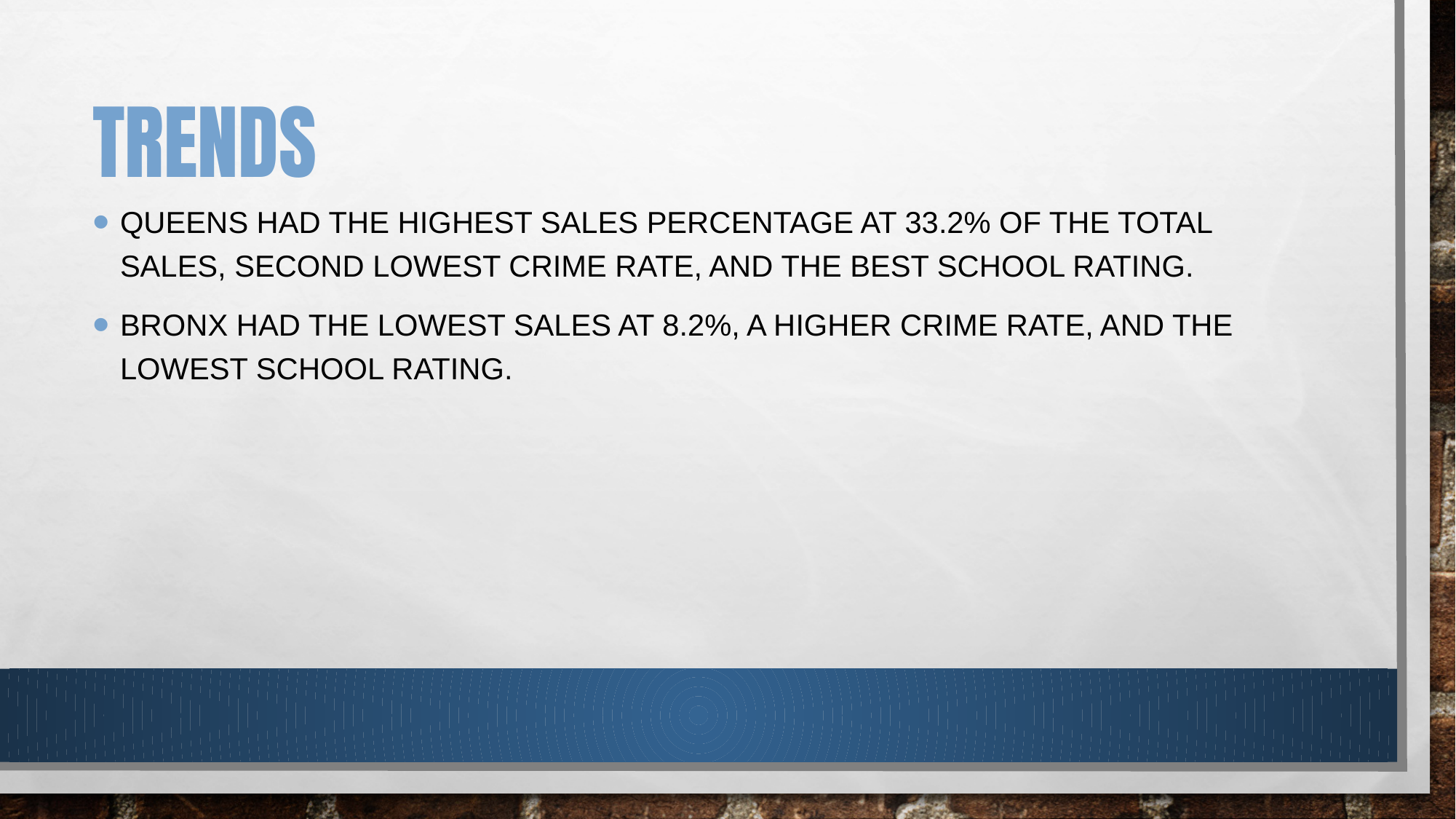

# trends
Queens had the highest sales percentage at 33.2% of the total sales, second lowest crime rate, and the best school rating.
Bronx had the lowest sales at 8.2%, a higher crime rate, and the lowest school rating.